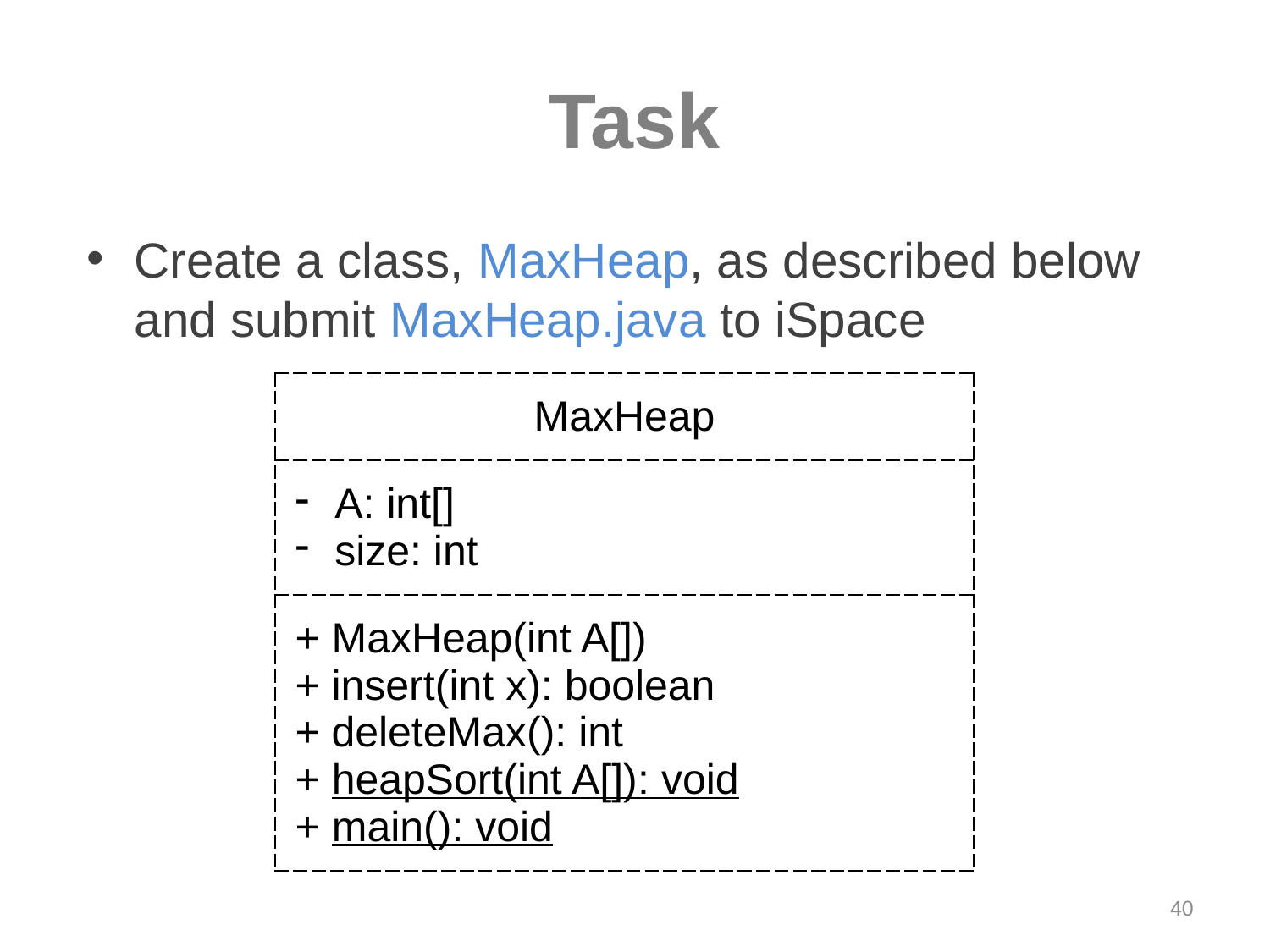

# Task
Create a class, MaxHeap, as described below and submit MaxHeap.java to iSpace
| MaxHeap |
| --- |
| A: int[] size: int |
| + MaxHeap(int A[]) + insert(int x): boolean + deleteMax(): int + heapSort(int A[]): void + main(): void |
40